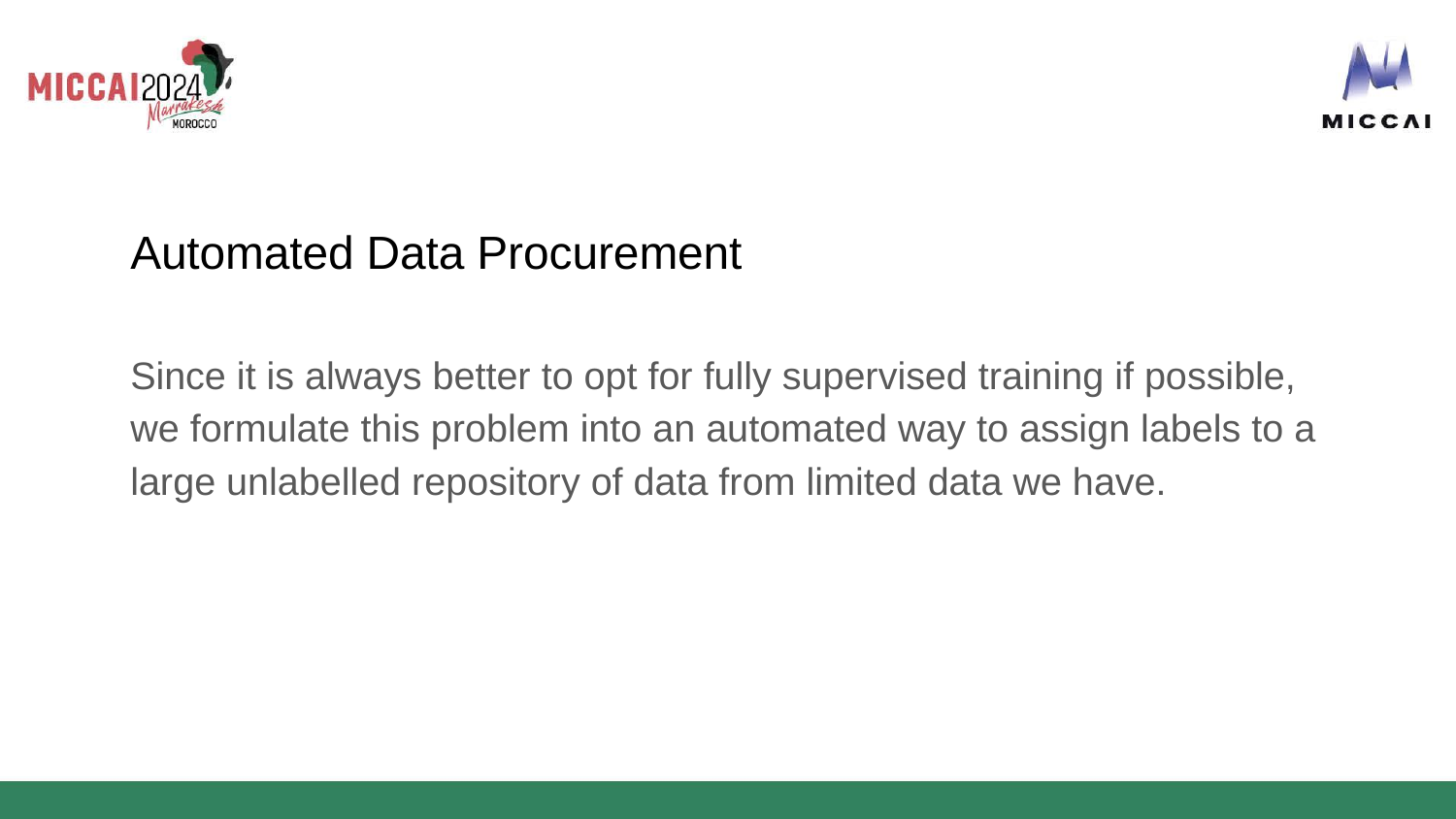

# Automated Data Procurement
Since it is always better to opt for fully supervised training if possible, we formulate this problem into an automated way to assign labels to a large unlabelled repository of data from limited data we have.